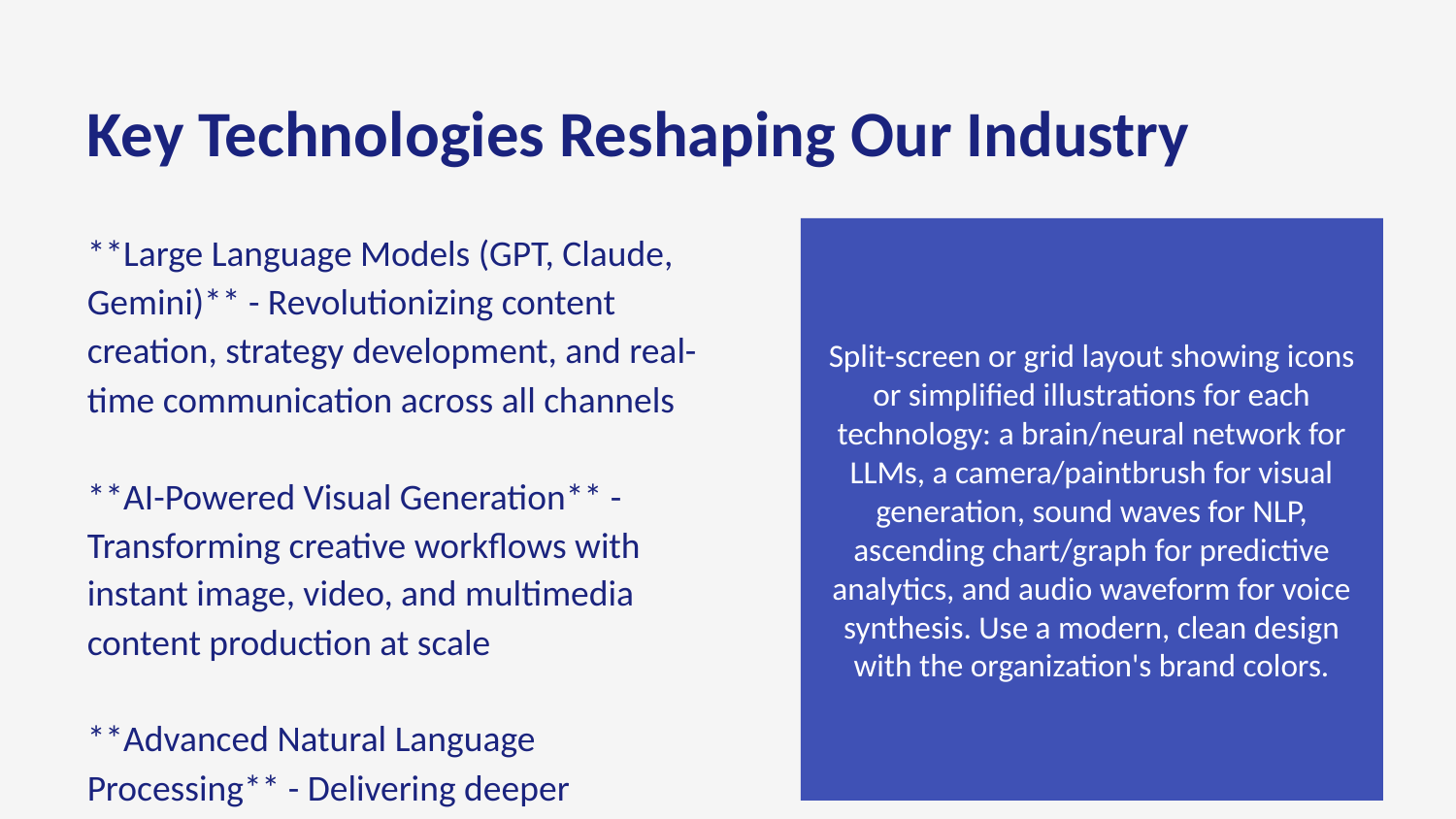

Key Technologies Reshaping Our Industry
**Large Language Models (GPT, Claude, Gemini)** - Revolutionizing content creation, strategy development, and real-time communication across all channels

**AI-Powered Visual Generation** - Transforming creative workflows with instant image, video, and multimedia content production at scale

**Advanced Natural Language Processing** - Delivering deeper sentiment analysis, brand monitoring, and audience insights from unstructured data

**Predictive Analytics & Audience Intelligence** - Enabling data-driven decision making with forecasting models and behavioral pattern recognition

**Voice Synthesis & Audio Generation** - Expanding accessibility and personalization through synthetic voices, podcasts, and audio content creation

Split-screen or grid layout showing icons or simplified illustrations for each technology: a brain/neural network for LLMs, a camera/paintbrush for visual generation, sound waves for NLP, ascending chart/graph for predictive analytics, and audio waveform for voice synthesis. Use a modern, clean design with the organization's brand colors.